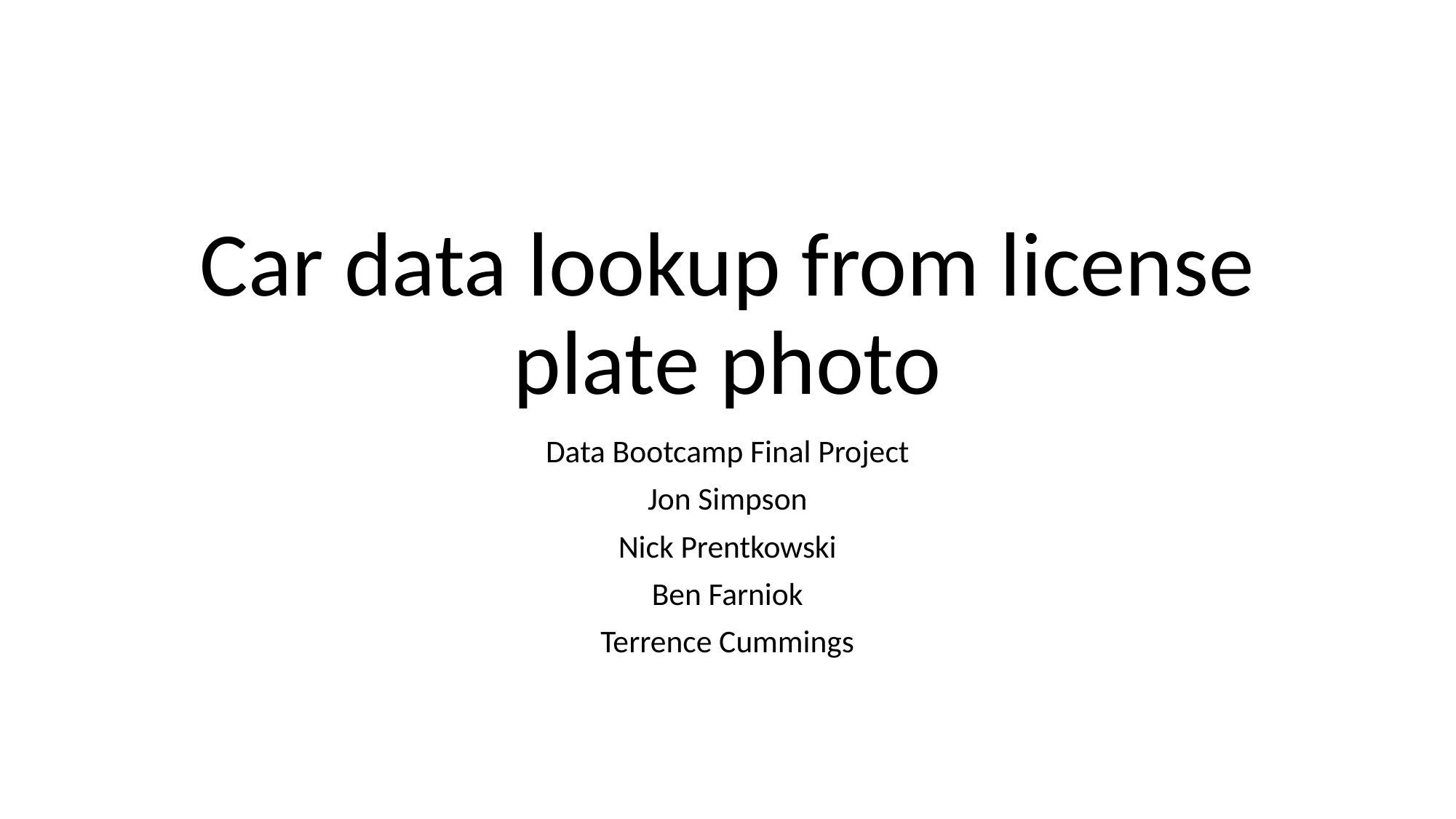

# Car data lookup from license plate photo
Data Bootcamp Final Project
Jon Simpson
Nick Prentkowski
Ben Farniok
Terrence Cummings